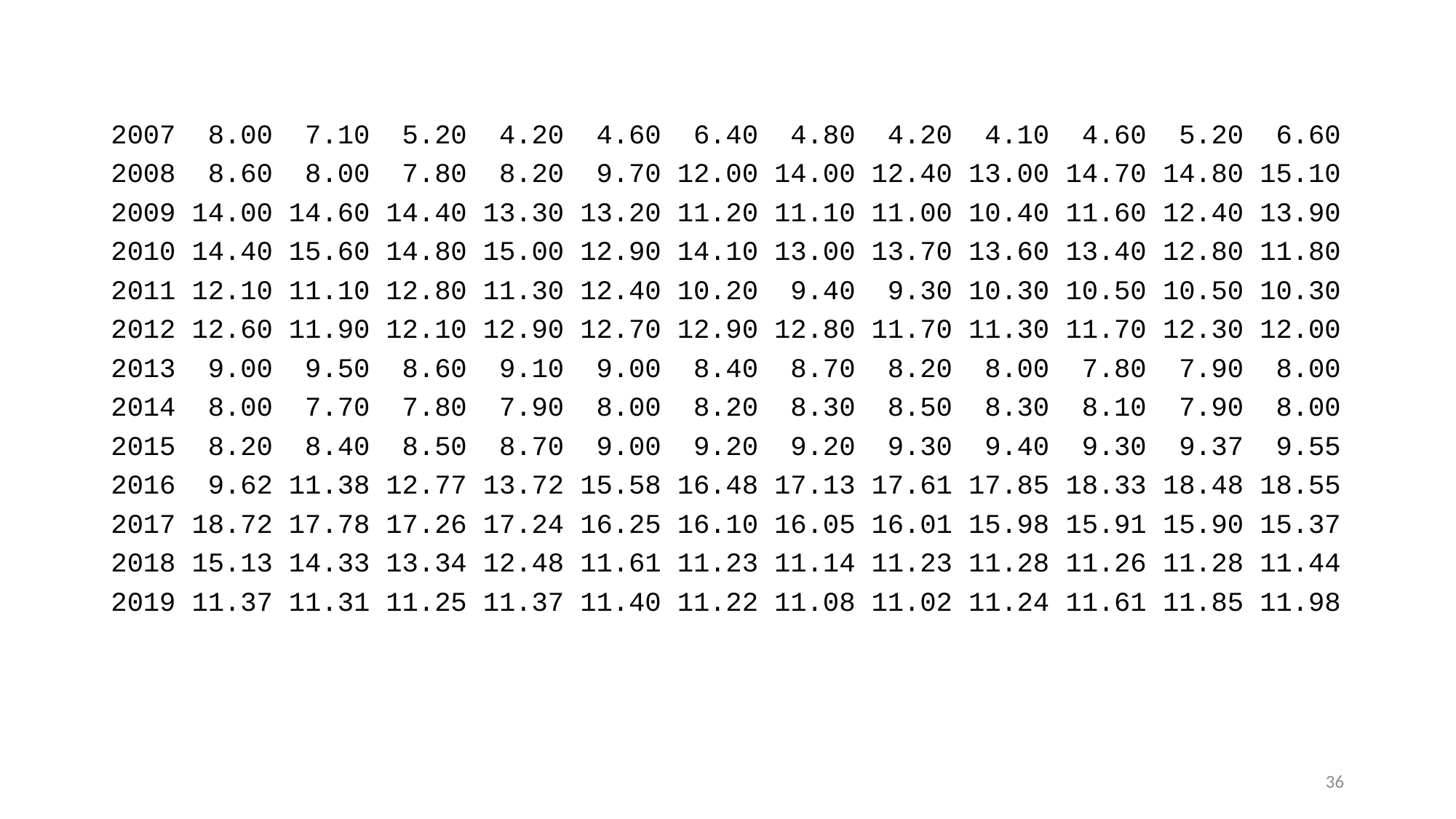

2007  8.00  7.10  5.20  4.20  4.60  6.40  4.80  4.20  4.10  4.60  5.20  6.60
2008  8.60  8.00  7.80  8.20  9.70 12.00 14.00 12.40 13.00 14.70 14.80 15.10
2009 14.00 14.60 14.40 13.30 13.20 11.20 11.10 11.00 10.40 11.60 12.40 13.90
2010 14.40 15.60 14.80 15.00 12.90 14.10 13.00 13.70 13.60 13.40 12.80 11.80
2011 12.10 11.10 12.80 11.30 12.40 10.20  9.40  9.30 10.30 10.50 10.50 10.30
2012 12.60 11.90 12.10 12.90 12.70 12.90 12.80 11.70 11.30 11.70 12.30 12.00
2013  9.00  9.50  8.60  9.10  9.00  8.40  8.70  8.20  8.00  7.80  7.90  8.00
2014  8.00  7.70  7.80  7.90  8.00  8.20  8.30  8.50  8.30  8.10  7.90  8.00
2015  8.20  8.40  8.50  8.70  9.00  9.20  9.20  9.30  9.40  9.30  9.37  9.55
2016  9.62 11.38 12.77 13.72 15.58 16.48 17.13 17.61 17.85 18.33 18.48 18.55
2017 18.72 17.78 17.26 17.24 16.25 16.10 16.05 16.01 15.98 15.91 15.90 15.37
2018 15.13 14.33 13.34 12.48 11.61 11.23 11.14 11.23 11.28 11.26 11.28 11.44
2019 11.37 11.31 11.25 11.37 11.40 11.22 11.08 11.02 11.24 11.61 11.85 11.98

36